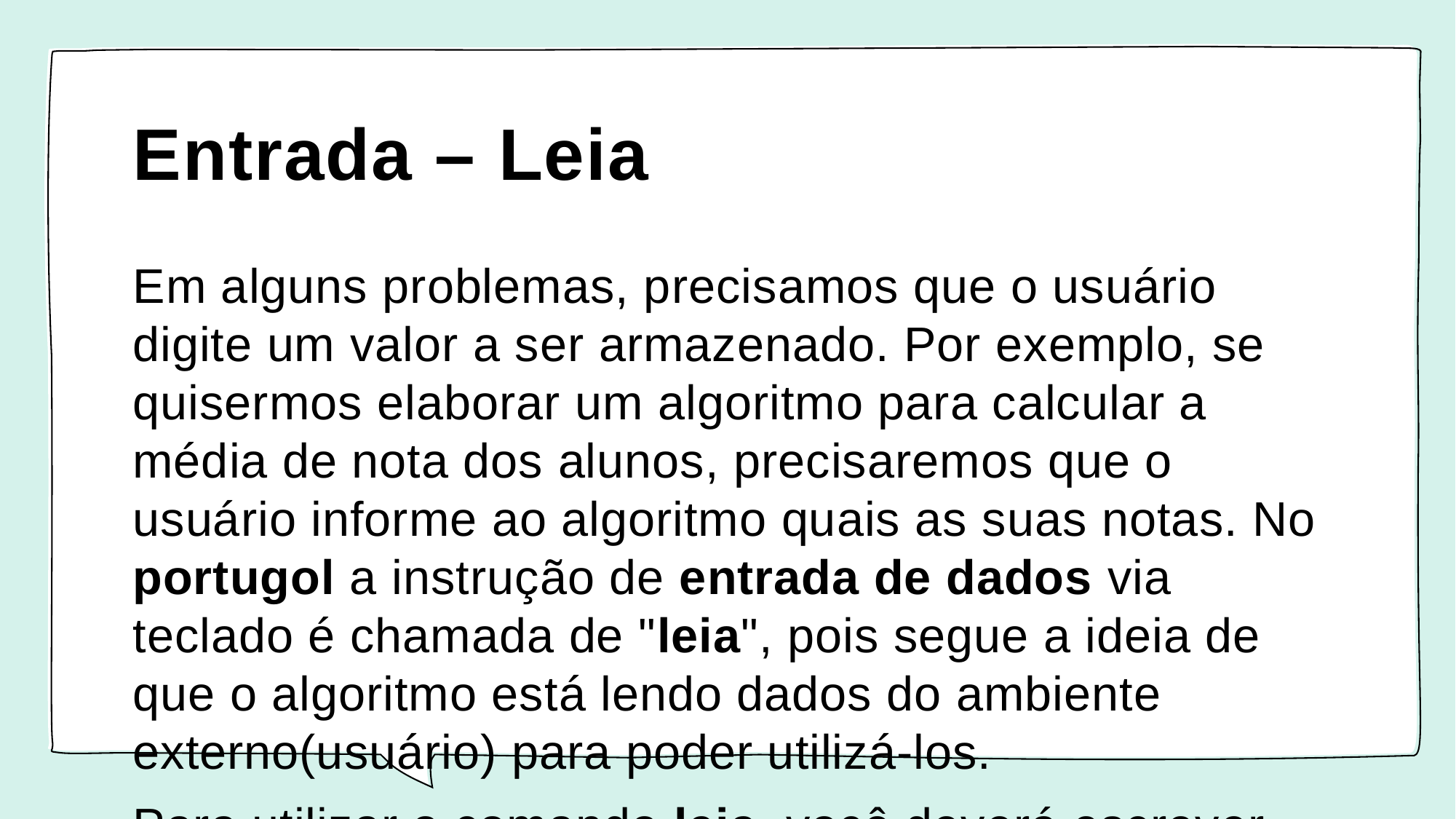

# Entrada – Leia
Em alguns problemas, precisamos que o usuário digite um valor a ser armazenado. Por exemplo, se quisermos elaborar um algoritmo para calcular a média de nota dos alunos, precisaremos que o usuário informe ao algoritmo quais as suas notas. No portugol a instrução de entrada de dados via teclado é chamada de "leia", pois segue a ideia de que o algoritmo está lendo dados do ambiente externo(usuário) para poder utilizá-los.
Para utilizar o comando leia, você deverá escrever este comando e entre parênteses colocar a(s) variavel (eis) que você quer que recebam os valores a serem digitados.